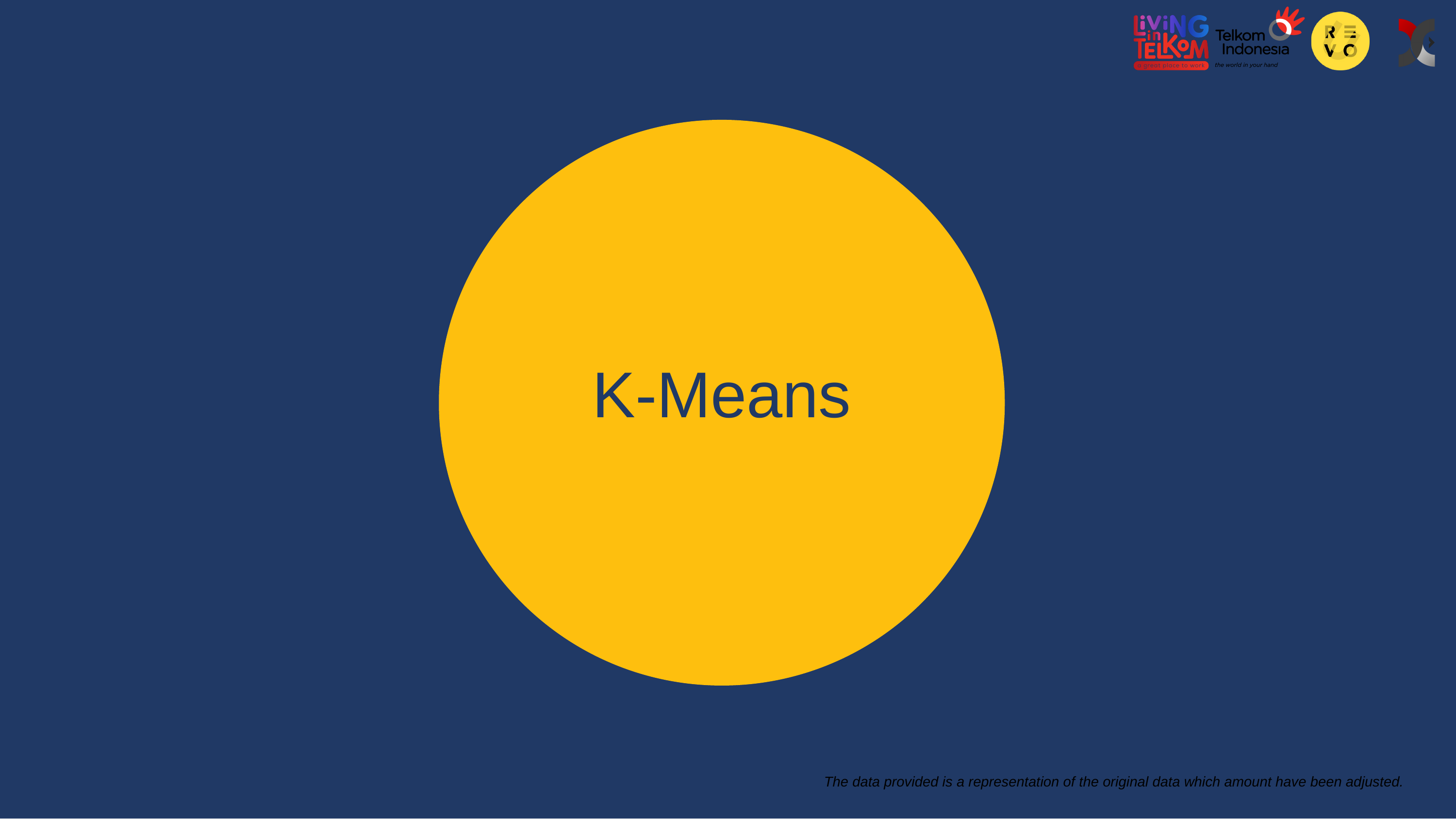

K-Means
The data provided is a representation of the original data which amount have been adjusted.